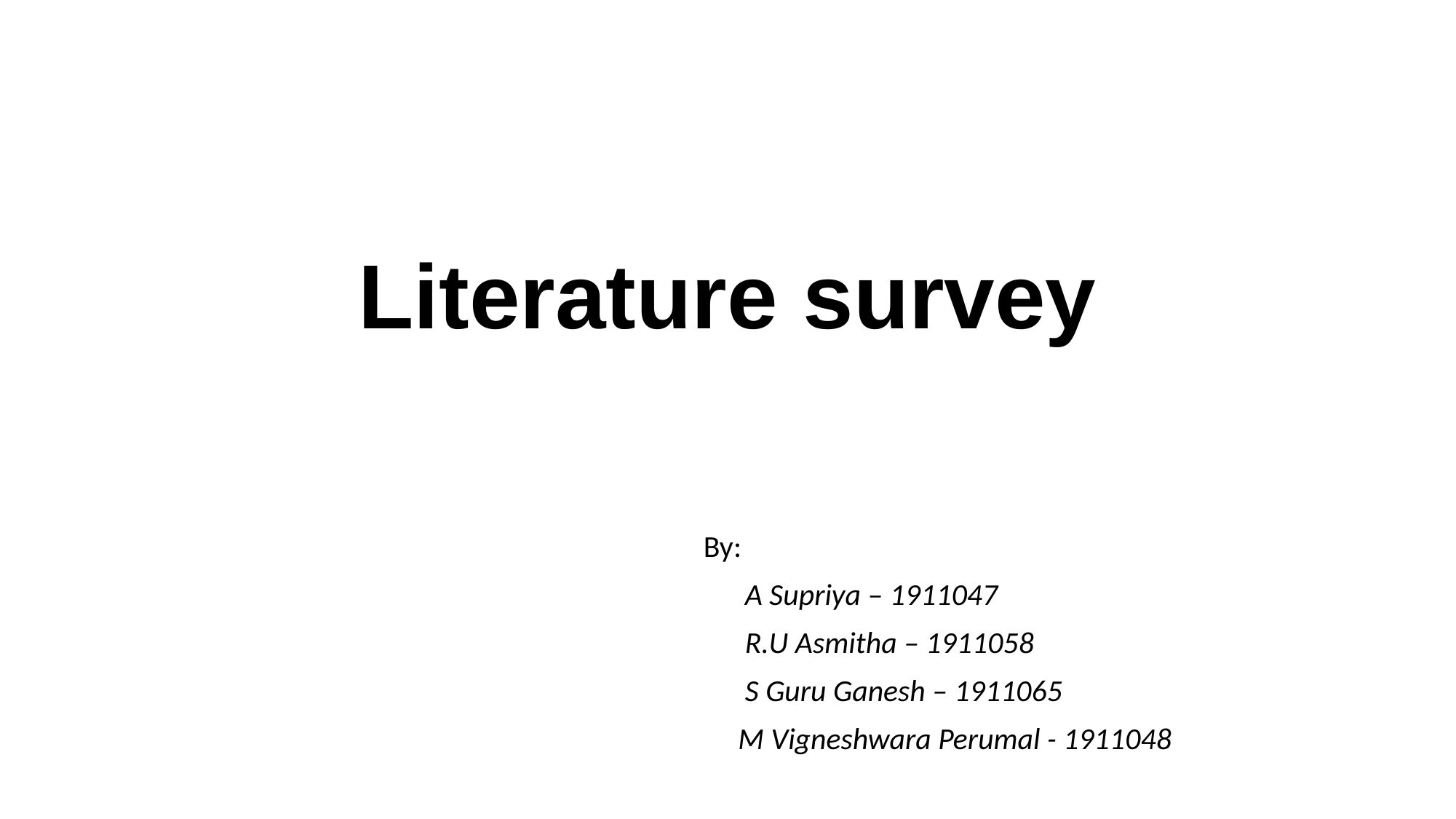

# Literature survey
By:
      A Supriya – 1911047
      R.U Asmitha – 1911058
      S Guru Ganesh – 1911065
     M Vigneshwara Perumal - 1911048